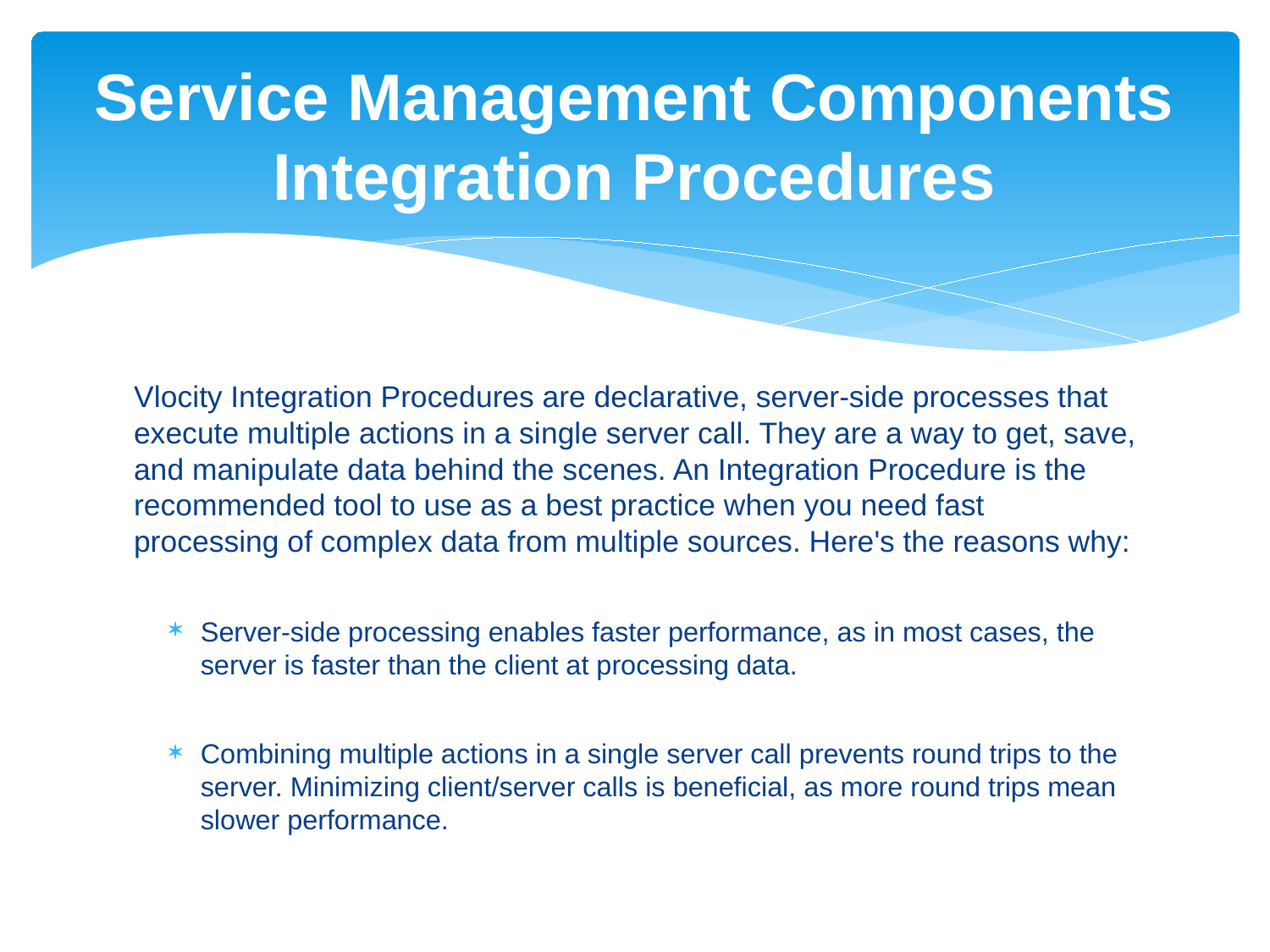

# Service Management Components Integration Procedures
Vlocity Integration Procedures are declarative, server-side processes that execute multiple actions in a single server call. They are a way to get, save, and manipulate data behind the scenes. An Integration Procedure is the recommended tool to use as a best practice when you need fast processing of complex data from multiple sources. Here's the reasons why:

Server-side processing enables faster performance, as in most cases, the server is faster than the client at processing data.

Combining multiple actions in a single server call prevents round trips to the server. Minimizing client/server calls is beneficial, as more round trips mean slower performance.